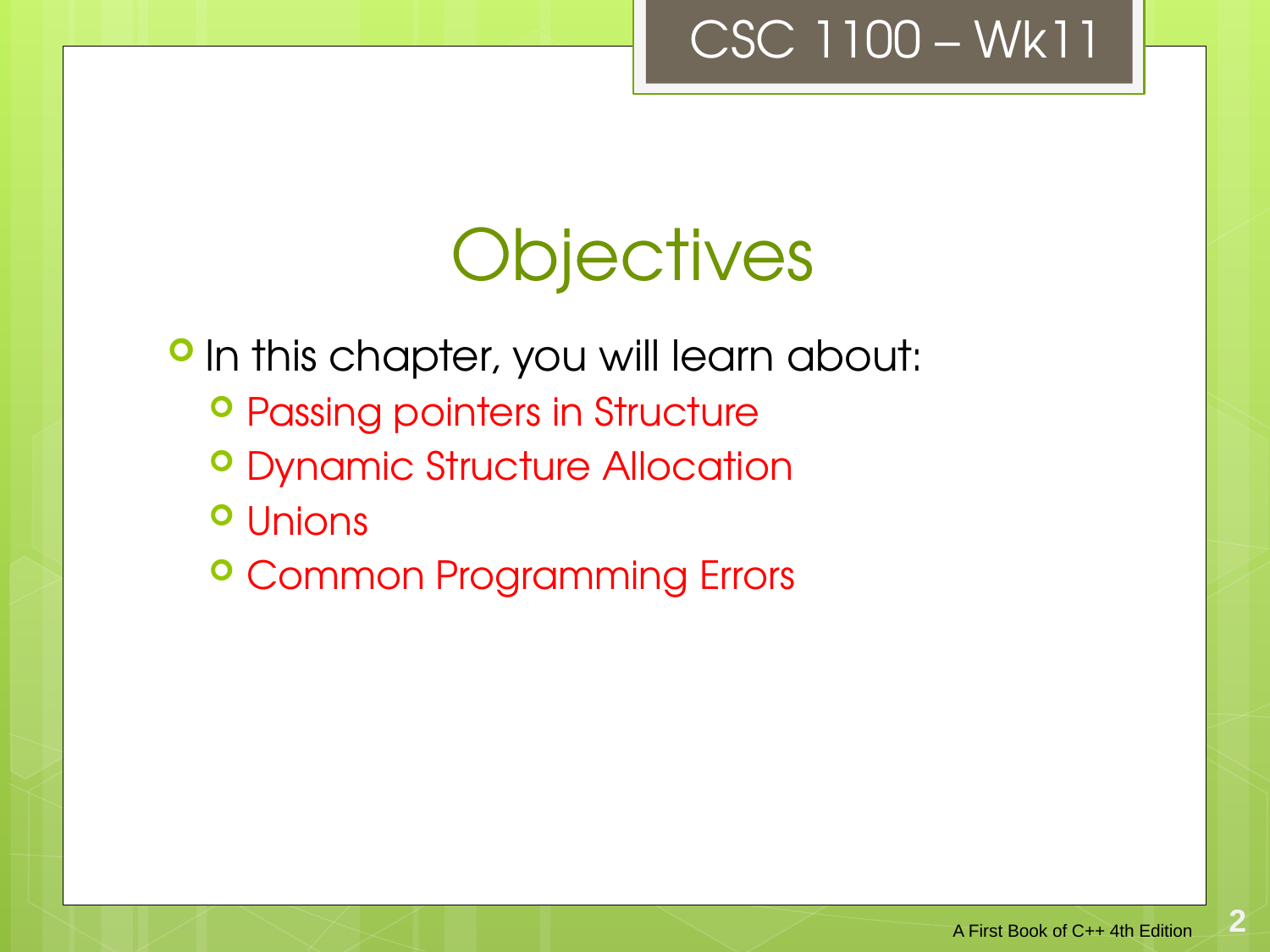

CSC 1100 – Wk11
# Objectives
In this chapter, you will learn about:
Passing pointers in Structure
Dynamic Structure Allocation
Unions
Common Programming Errors
2
A First Book of C++ 4th Edition